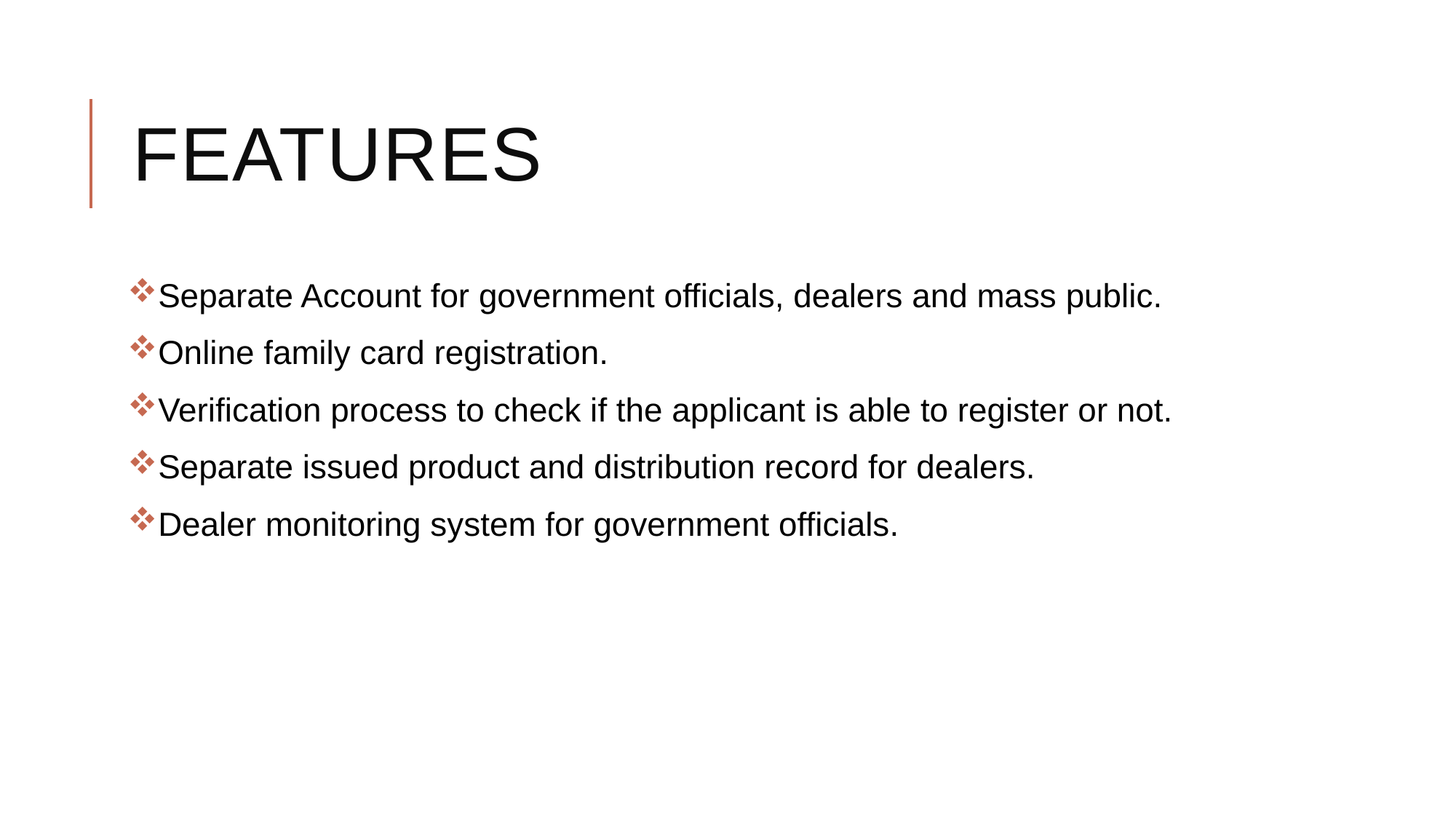

# Features
Separate Account for government officials, dealers and mass public.
Online family card registration.
Verification process to check if the applicant is able to register or not.
Separate issued product and distribution record for dealers.
Dealer monitoring system for government officials.